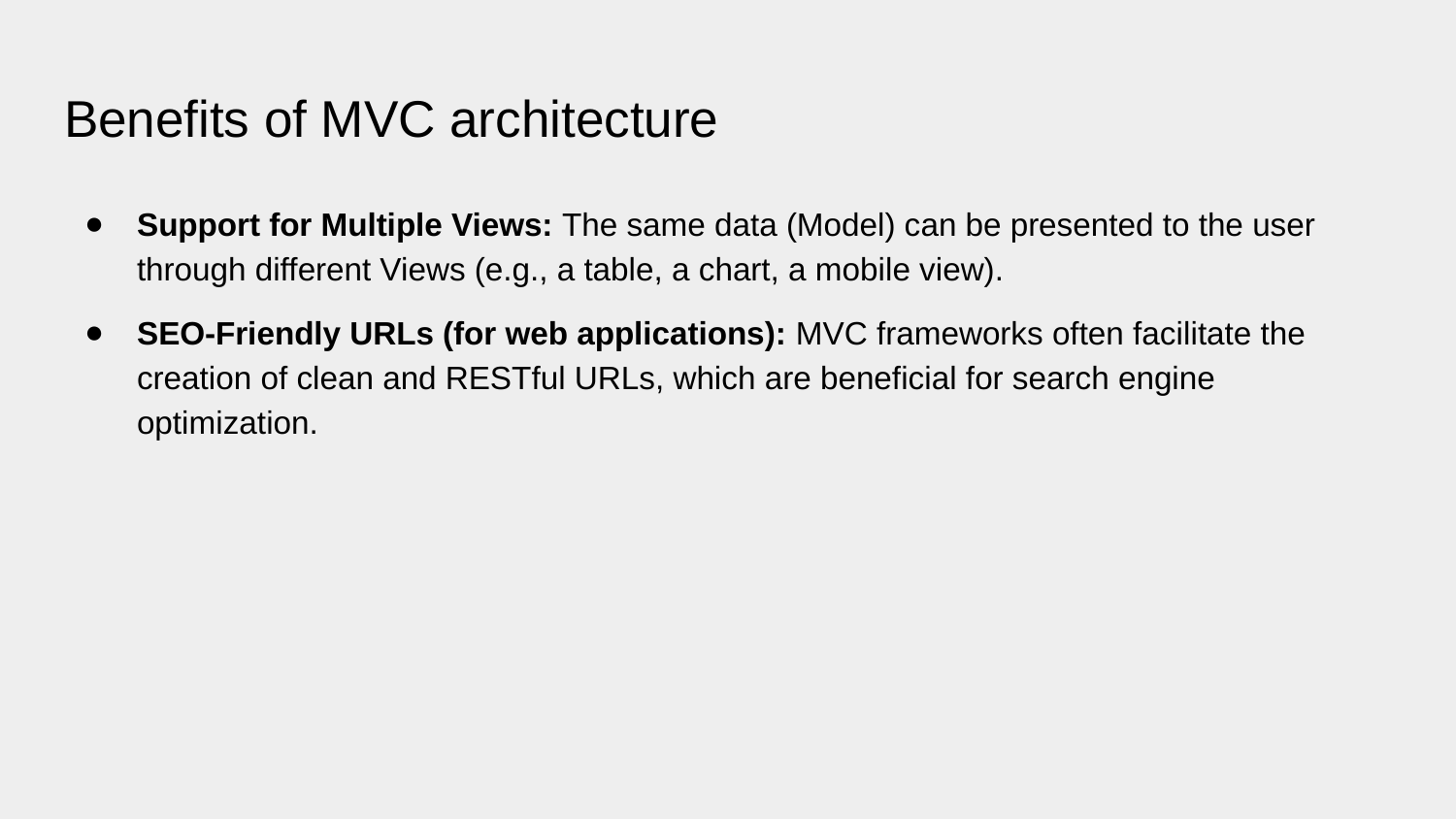

# Benefits of MVC architecture
Support for Multiple Views: The same data (Model) can be presented to the user through different Views (e.g., a table, a chart, a mobile view).
SEO-Friendly URLs (for web applications): MVC frameworks often facilitate the creation of clean and RESTful URLs, which are beneficial for search engine optimization.